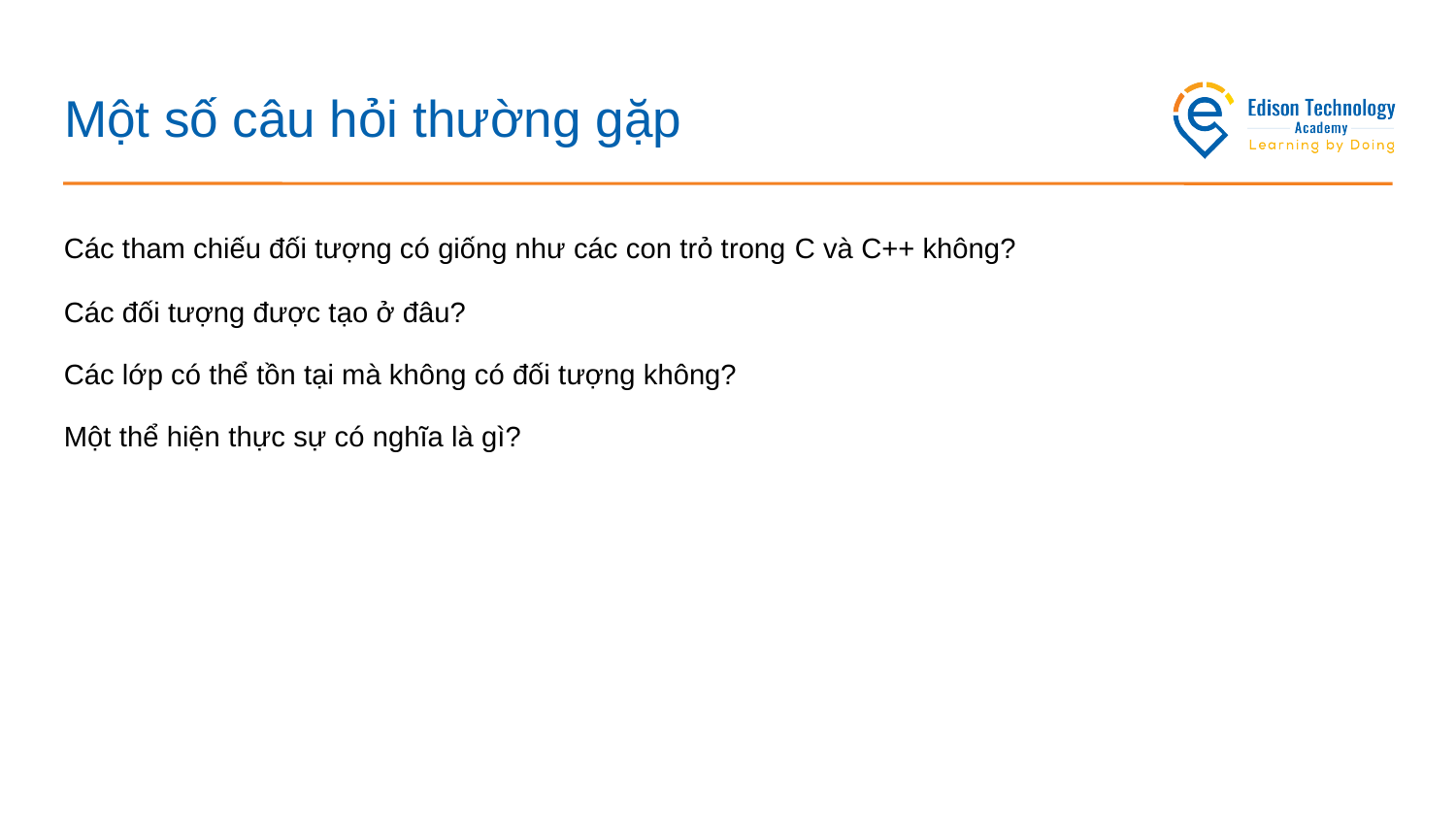

# Một số câu hỏi thường gặp

Các tham chiếu đối tượng có giống như các con trỏ trong C và C++ không?
Các đối tượng được tạo ở đâu?
Các lớp có thể tồn tại mà không có đối tượng không?
Một thể hiện thực sự có nghĩa là gì?